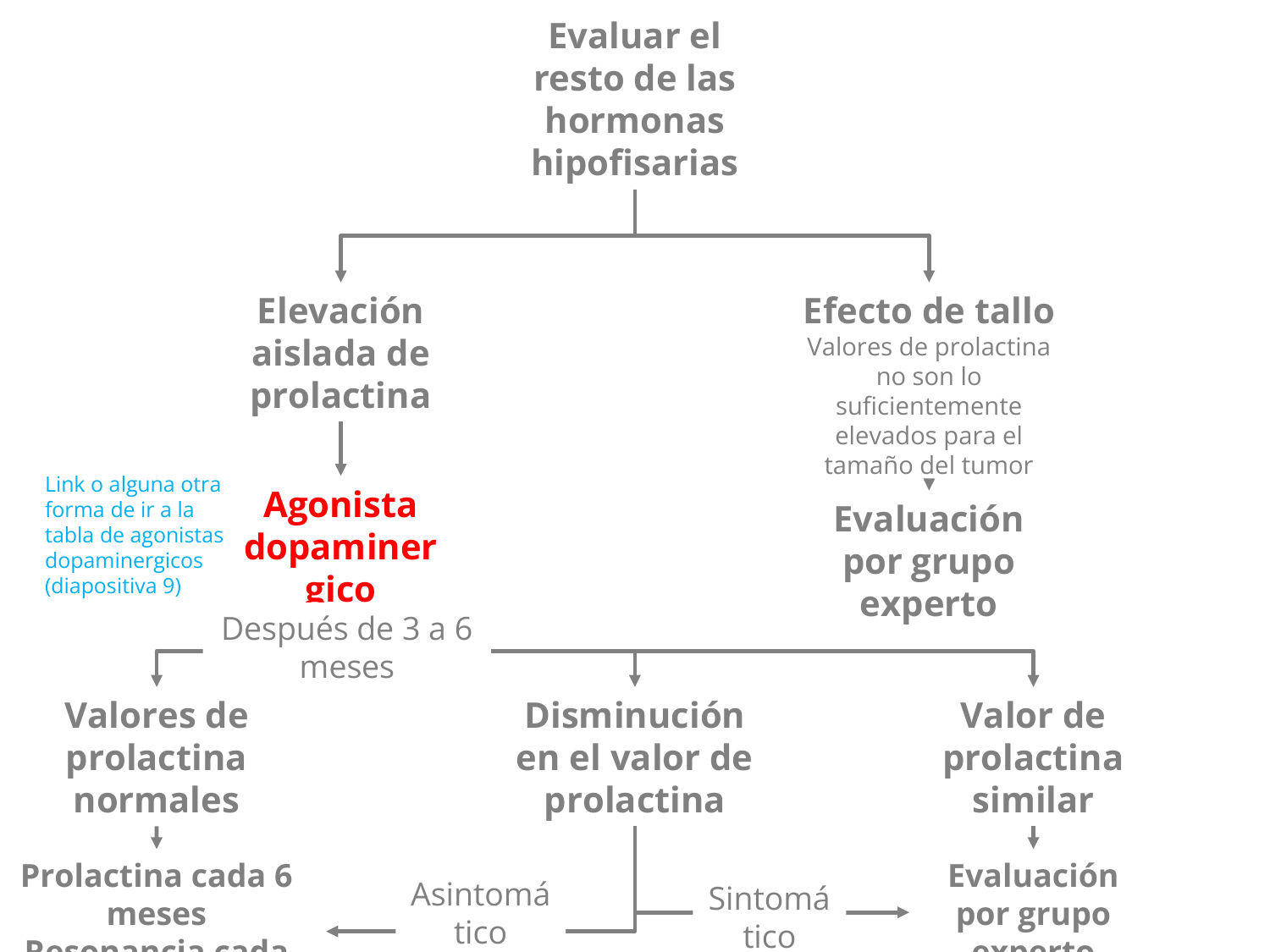

Evaluar el resto de las hormonas hipofisarias
Elevación aislada de prolactina
Efecto de tallo
Valores de prolactina no son lo suficientemente elevados para el tamaño del tumor
Link o alguna otra forma de ir a la tabla de agonistas dopaminergicos (diapositiva 9)
Agonista dopaminergico
Evaluación por grupo experto
Después de 3 a 6 meses
Valores de prolactina normales
Disminución en el valor de prolactina
Valor de prolactina similar
Prolactina cada 6 meses
Resonancia cada año
Evaluación por grupo experto
Asintomático
Sintomático